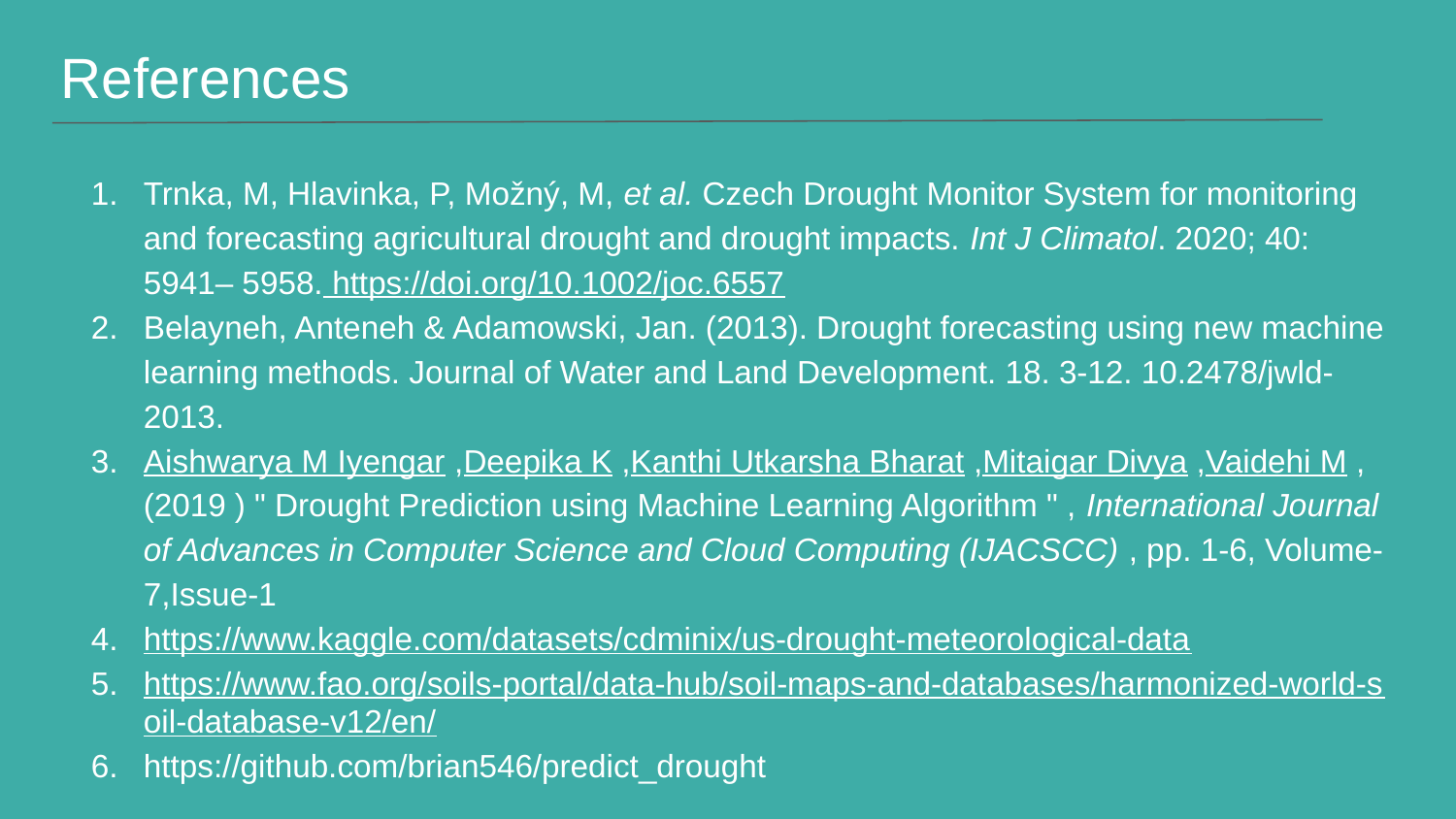

# References
Trnka, M, Hlavinka, P, Možný, M, et al. Czech Drought Monitor System for monitoring and forecasting agricultural drought and drought impacts. Int J Climatol. 2020; 40: 5941– 5958. https://doi.org/10.1002/joc.6557
Belayneh, Anteneh & Adamowski, Jan. (2013). Drought forecasting using new machine learning methods. Journal of Water and Land Development. 18. 3-12. 10.2478/jwld-2013.
Aishwarya M Iyengar ,Deepika K ,Kanthi Utkarsha Bharat ,Mitaigar Divya ,Vaidehi M , (2019 ) " Drought Prediction using Machine Learning Algorithm " , International Journal of Advances in Computer Science and Cloud Computing (IJACSCC) , pp. 1-6, Volume-7,Issue-1
https://www.kaggle.com/datasets/cdminix/us-drought-meteorological-data
https://www.fao.org/soils-portal/data-hub/soil-maps-and-databases/harmonized-world-soil-database-v12/en/
https://github.com/brian546/predict_drought